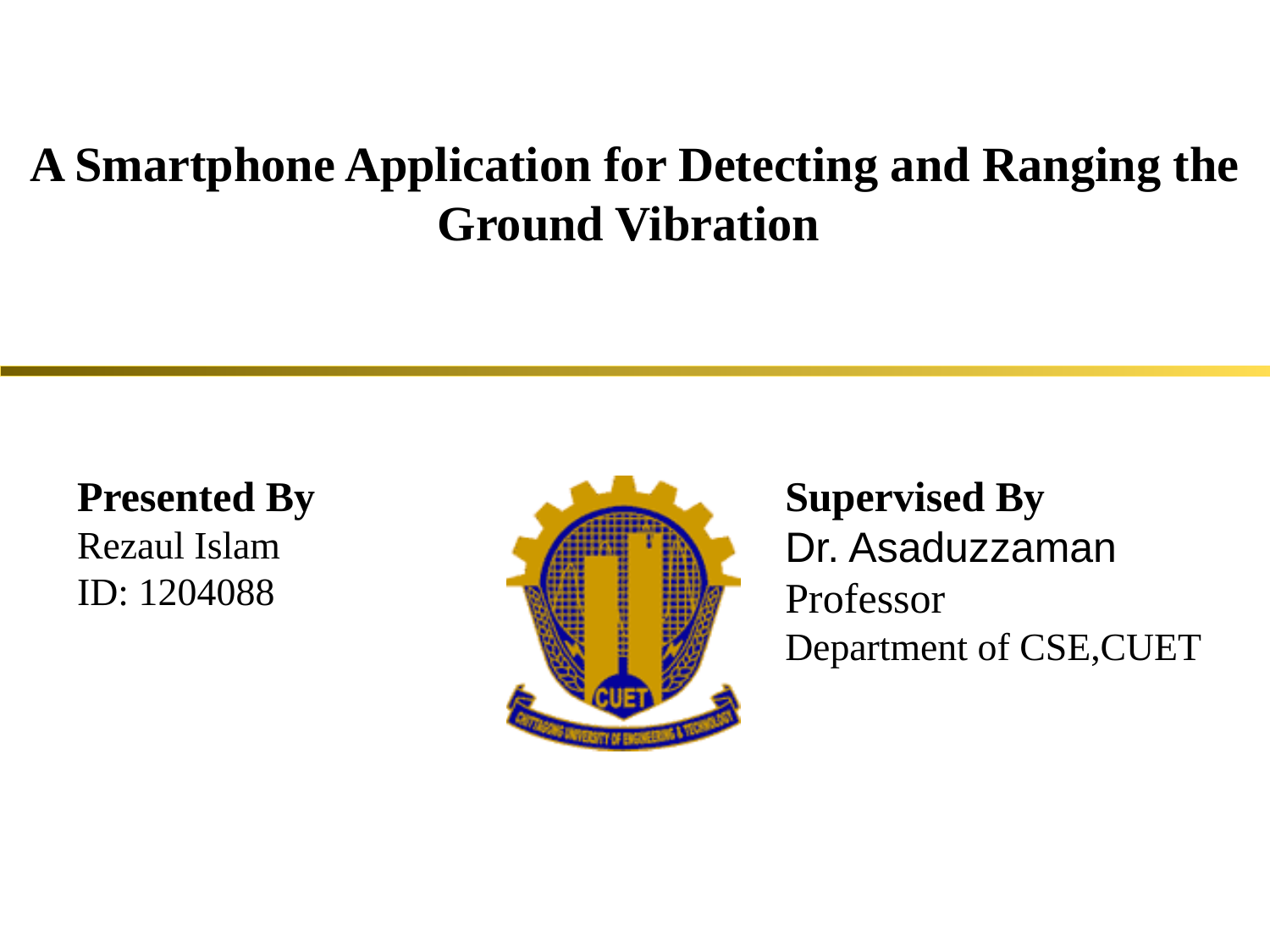

# A Smartphone Application for Detecting and Ranging the Ground Vibration
Presented By
Rezaul Islam
ID: 1204088
Supervised By
Dr. Asaduzzaman
Professor
Department of CSE,CUET